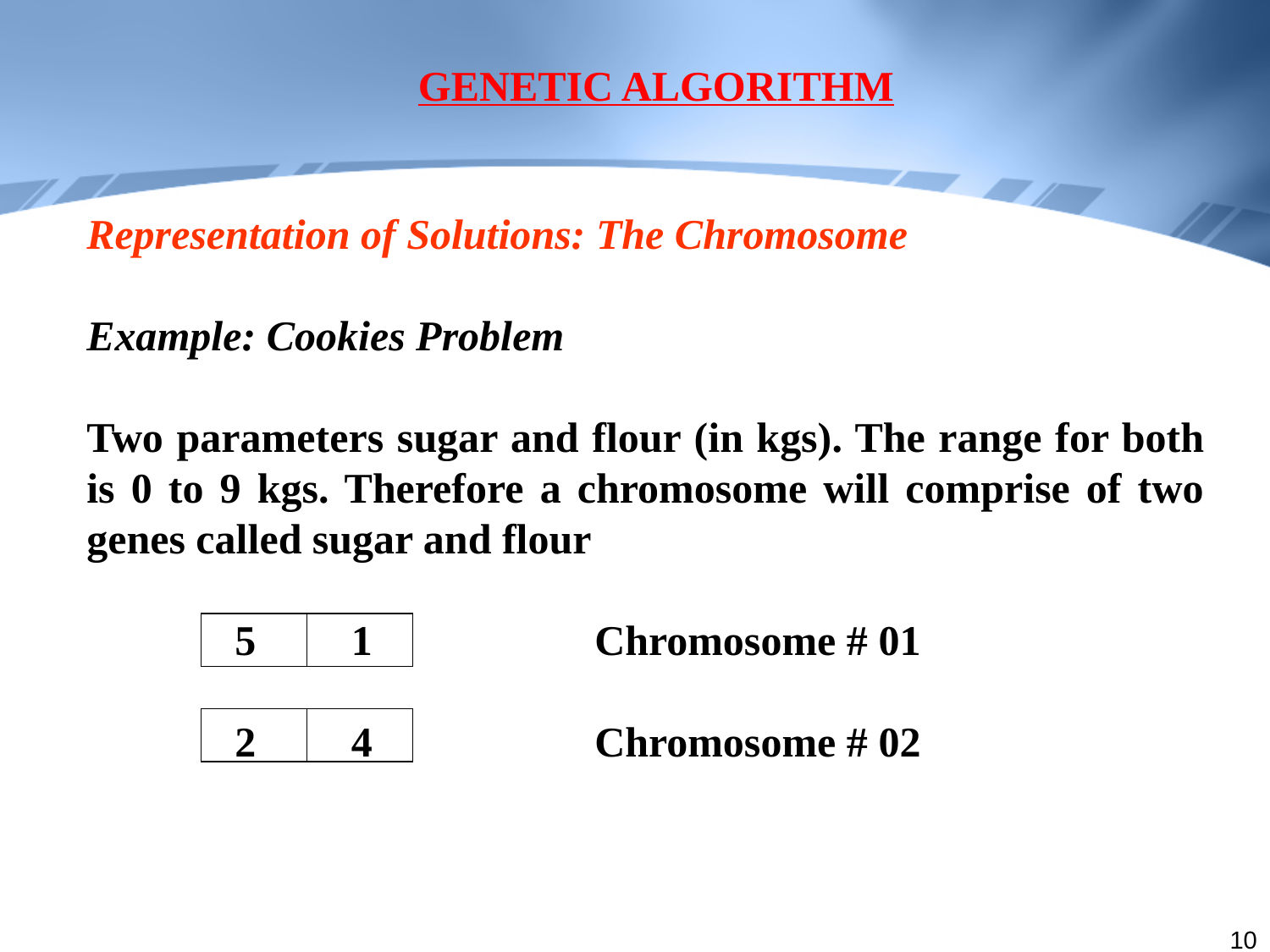

GENETIC ALGORITHM
Representation of Solutions: The Chromosome

Example: Cookies Problem

Two parameters sugar and flour (in kgs). The range for both is 0 to 9 kgs. Therefore a chromosome will comprise of two genes called sugar and flour

	  5	 1		Chromosome # 01

	  2	 4		Chromosome # 02

10